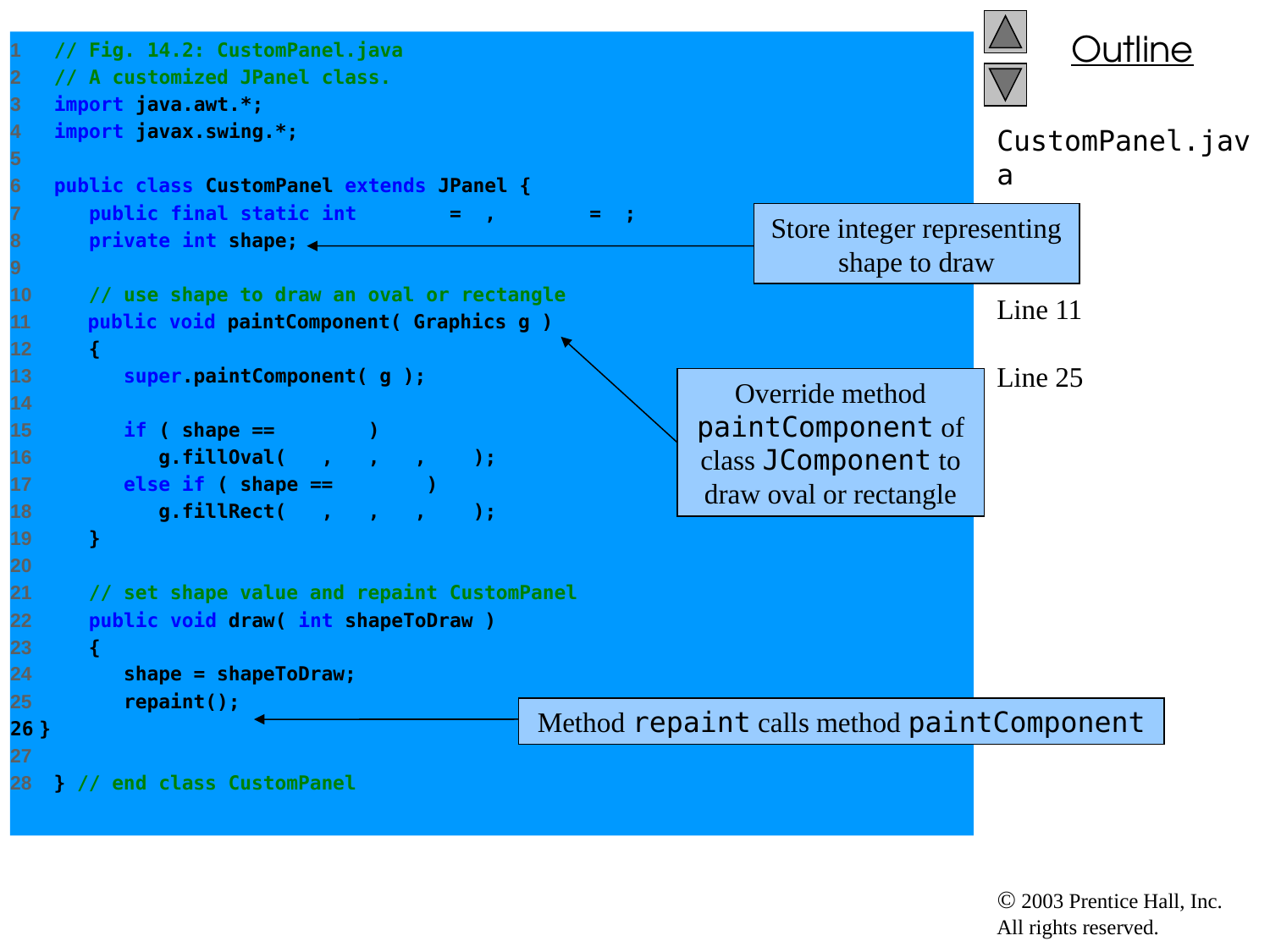

86
1      // Fig. 14.2: CustomPanel.java
2      // A customized JPanel class.
3      import java.awt.*;
4      import javax.swing.*;
5
6      public class CustomPanel extends JPanel {
7         public final static int CIRCLE = 1, SQUARE = 2;
8         private int shape;
9
10       // use shape to draw an oval or rectangle
11       public void paintComponent( Graphics g )
12       {
13          super.paintComponent( g );
14
15          if ( shape == CIRCLE )
16             g.fillOval( 50, 10, 60, 60 );
17          else if ( shape == SQUARE )
18             g.fillRect( 50, 10, 60, 60 );
19       }
20
21       // set shape value and repaint CustomPanel
22       public void draw( int shapeToDraw )
23       {
24          shape = shapeToDraw;
25          repaint();
}
27
28    } // end class CustomPanel

# CustomPanel.java Line 8 Line 11 Line 25
Store integer representing shape to draw

Override method paintComponent of class JComponent to draw oval or rectangle
Method repaint calls method paintComponent